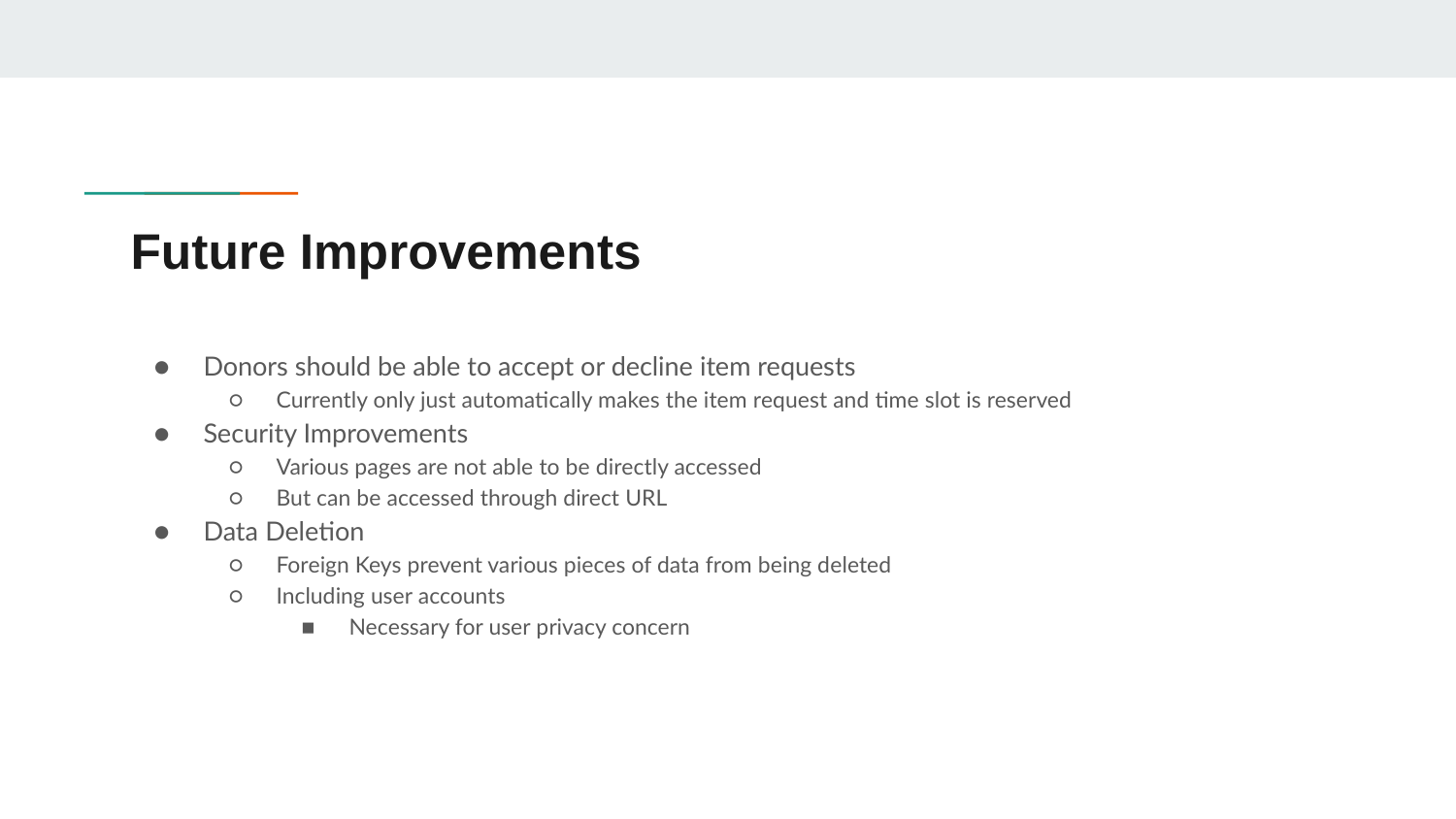

# Future Improvements
Donors should be able to accept or decline item requests
Currently only just automatically makes the item request and time slot is reserved
Security Improvements
Various pages are not able to be directly accessed
But can be accessed through direct URL
Data Deletion
Foreign Keys prevent various pieces of data from being deleted
Including user accounts
Necessary for user privacy concern